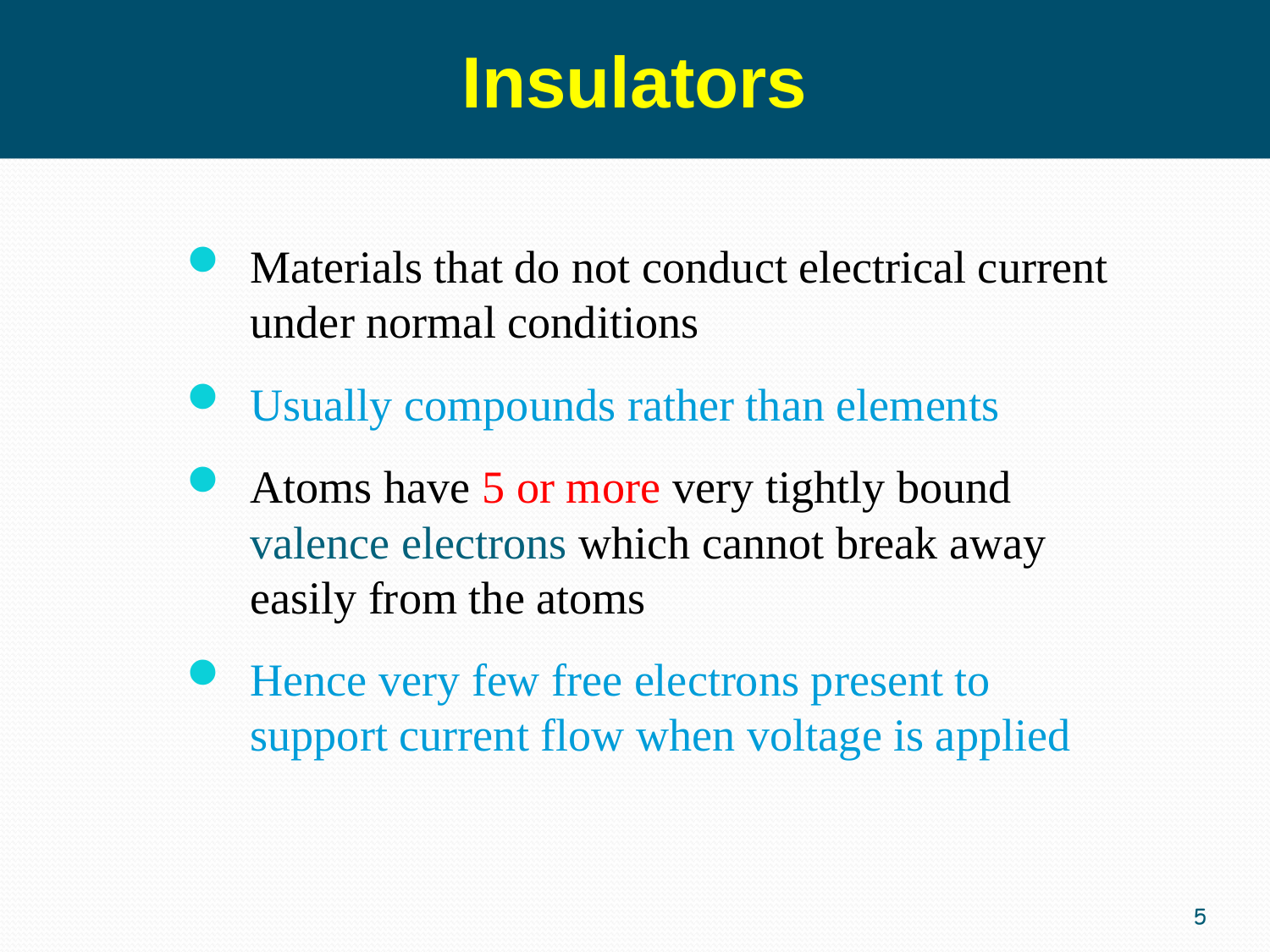

Insulators
Materials that do not conduct electrical current under normal conditions
Usually compounds rather than elements
Atoms have 5 or more very tightly bound valence electrons which cannot break away easily from the atoms
Hence very few free electrons present to support current flow when voltage is applied

5